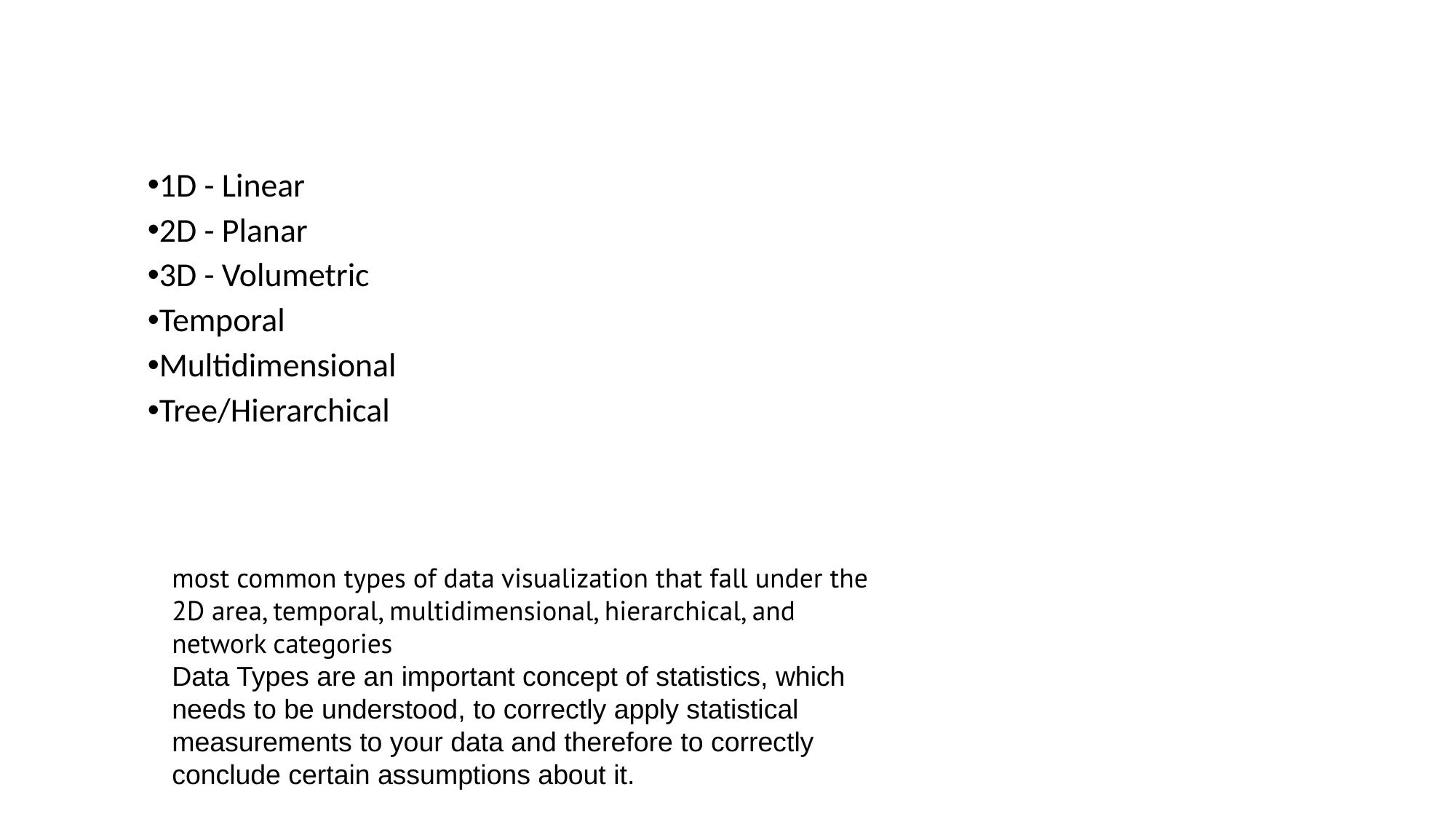

1D - Linear
2D - Planar
3D - Volumetric
Temporal
Multidimensional
Tree/Hierarchical
most common types of data visualization that fall under the 2D area, temporal, multidimensional, hierarchical, and network categories
Data Types are an important concept of statistics, which needs to be understood, to correctly apply statistical measurements to your data and therefore to correctly conclude certain assumptions about it.